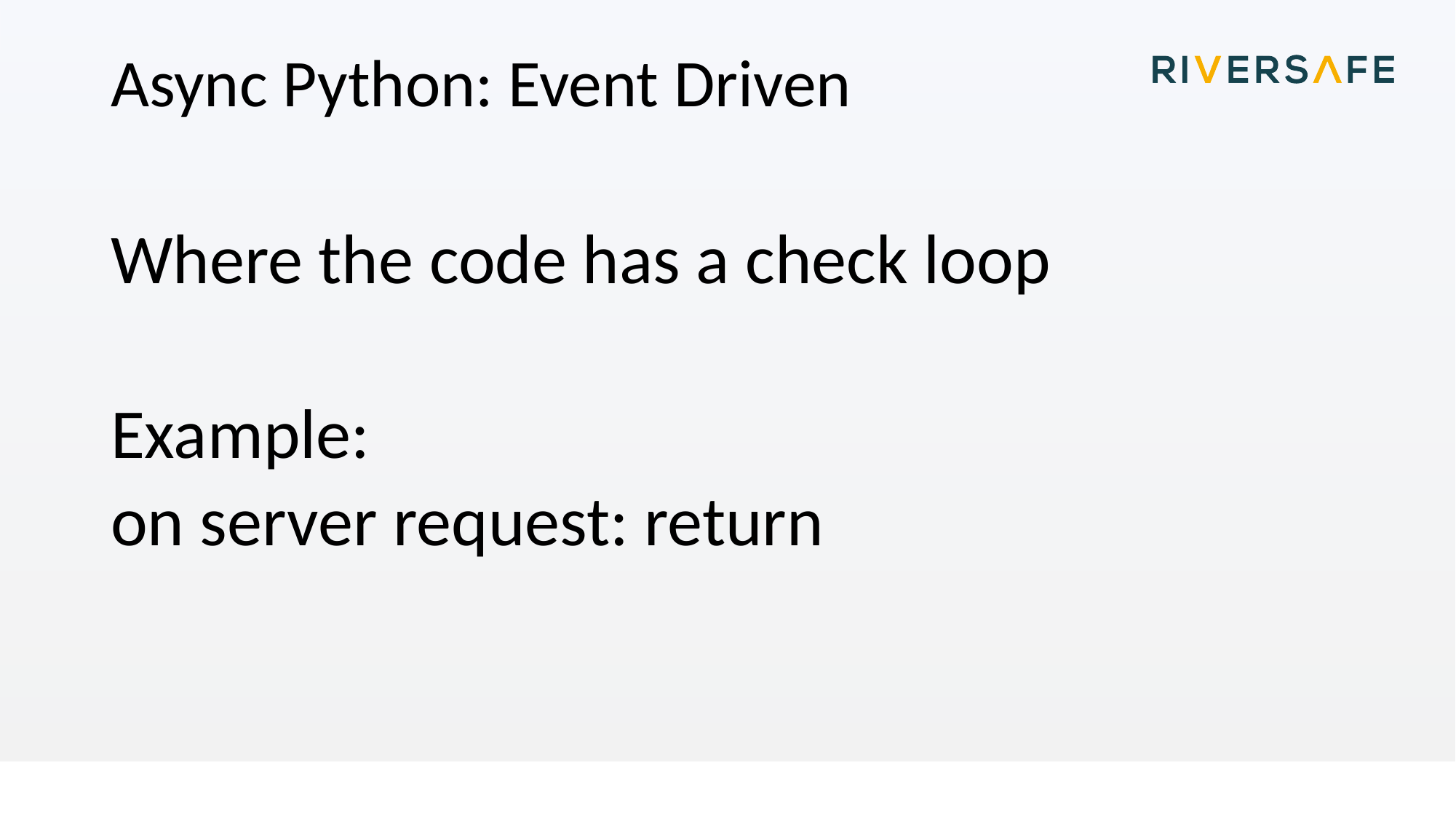

# Async Python: Event Driven
Where the code has a check loop

Example:
on server request: return